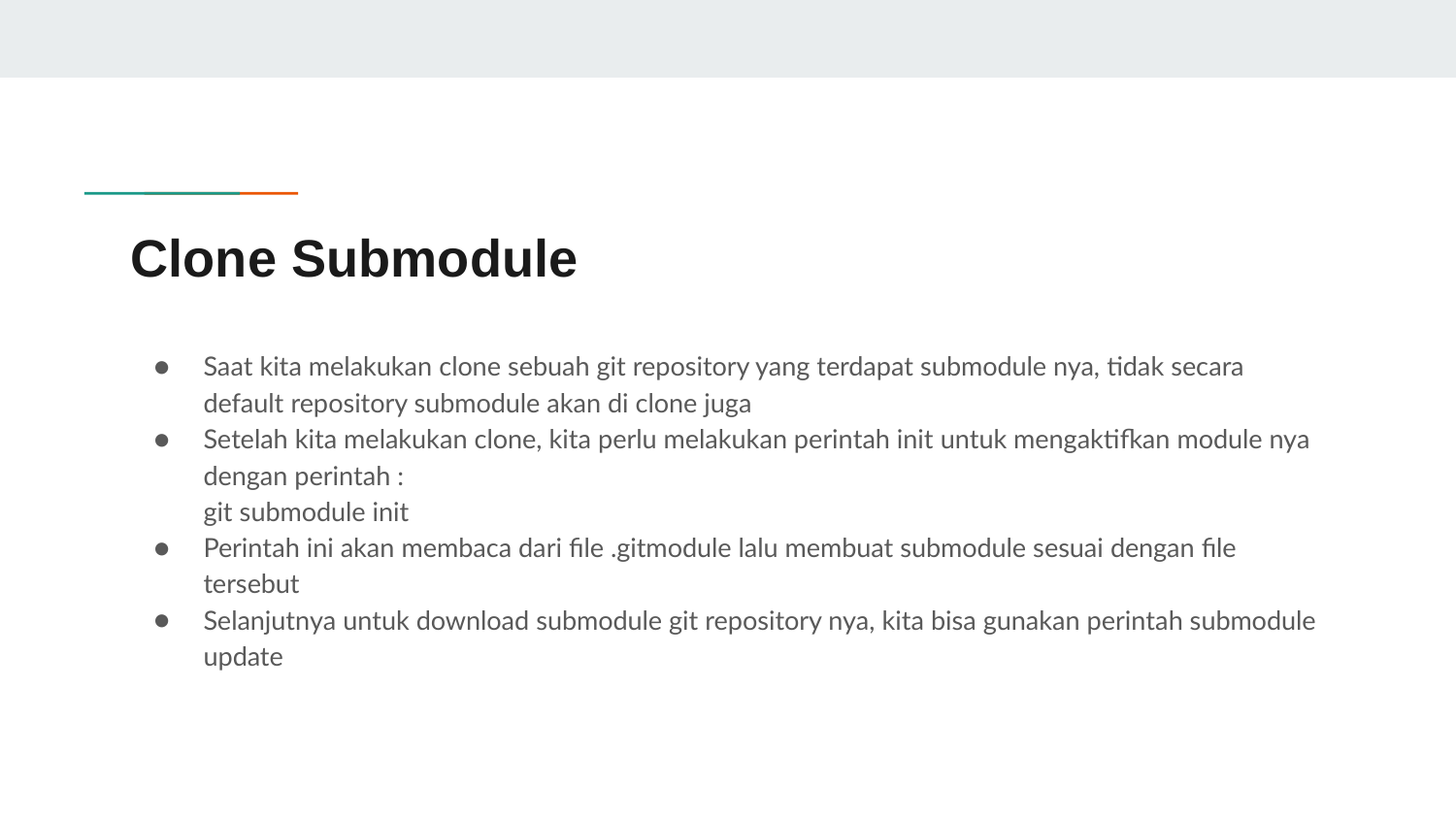

# Clone Submodule
Saat kita melakukan clone sebuah git repository yang terdapat submodule nya, tidak secara default repository submodule akan di clone juga
Setelah kita melakukan clone, kita perlu melakukan perintah init untuk mengaktifkan module nya dengan perintah :
git submodule init
Perintah ini akan membaca dari file .gitmodule lalu membuat submodule sesuai dengan file tersebut
Selanjutnya untuk download submodule git repository nya, kita bisa gunakan perintah submodule update